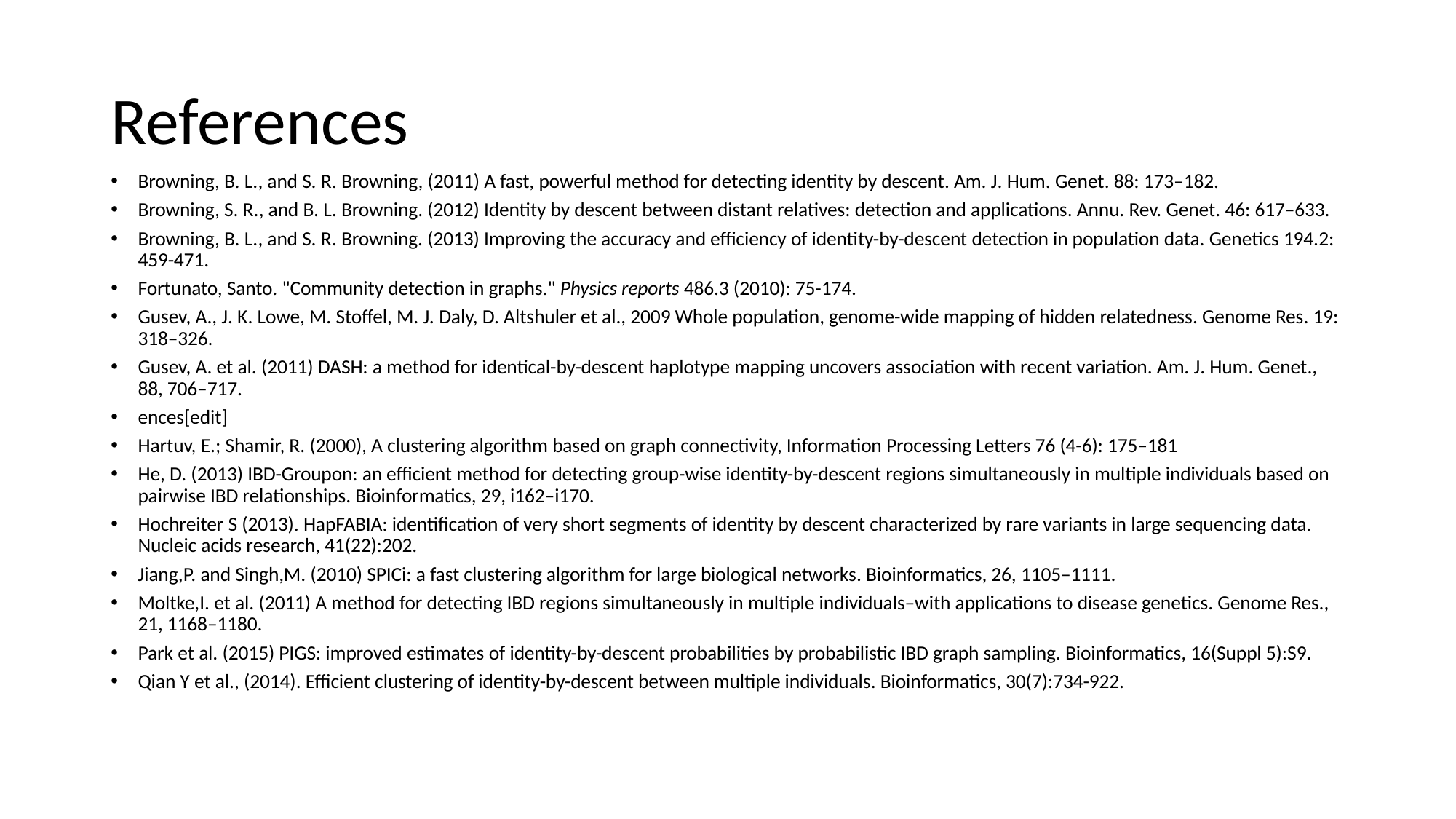

# References
Browning, B. L., and S. R. Browning, (2011) A fast, powerful method for detecting identity by descent. Am. J. Hum. Genet. 88: 173–182.
Browning, S. R., and B. L. Browning. (2012) Identity by descent between distant relatives: detection and applications. Annu. Rev. Genet. 46: 617–633.
Browning, B. L., and S. R. Browning. (2013) Improving the accuracy and efficiency of identity-by-descent detection in population data. Genetics 194.2: 459-471.
Fortunato, Santo. "Community detection in graphs." Physics reports 486.3 (2010): 75-174.
Gusev, A., J. K. Lowe, M. Stoffel, M. J. Daly, D. Altshuler et al., 2009 Whole population, genome-wide mapping of hidden relatedness. Genome Res. 19: 318–326.
Gusev, A. et al. (2011) DASH: a method for identical-by-descent haplotype mapping uncovers association with recent variation. Am. J. Hum. Genet., 88, 706–717.
ences[edit]
Hartuv, E.; Shamir, R. (2000), A clustering algorithm based on graph connectivity, Information Processing Letters 76 (4-6): 175–181
He, D. (2013) IBD-Groupon: an efficient method for detecting group-wise identity-by-descent regions simultaneously in multiple individuals based on pairwise IBD relationships. Bioinformatics, 29, i162–i170.
Hochreiter S (2013). HapFABIA: identification of very short segments of identity by descent characterized by rare variants in large sequencing data. Nucleic acids research, 41(22):202.
Jiang,P. and Singh,M. (2010) SPICi: a fast clustering algorithm for large biological networks. Bioinformatics, 26, 1105–1111.
Moltke,I. et al. (2011) A method for detecting IBD regions simultaneously in multiple individuals–with applications to disease genetics. Genome Res., 21, 1168–1180.
Park et al. (2015) PIGS: improved estimates of identity-by-descent probabilities by probabilistic IBD graph sampling. Bioinformatics, 16(Suppl 5):S9.
Qian Y et al., (2014). Efficient clustering of identity-by-descent between multiple individuals. Bioinformatics, 30(7):734-922.